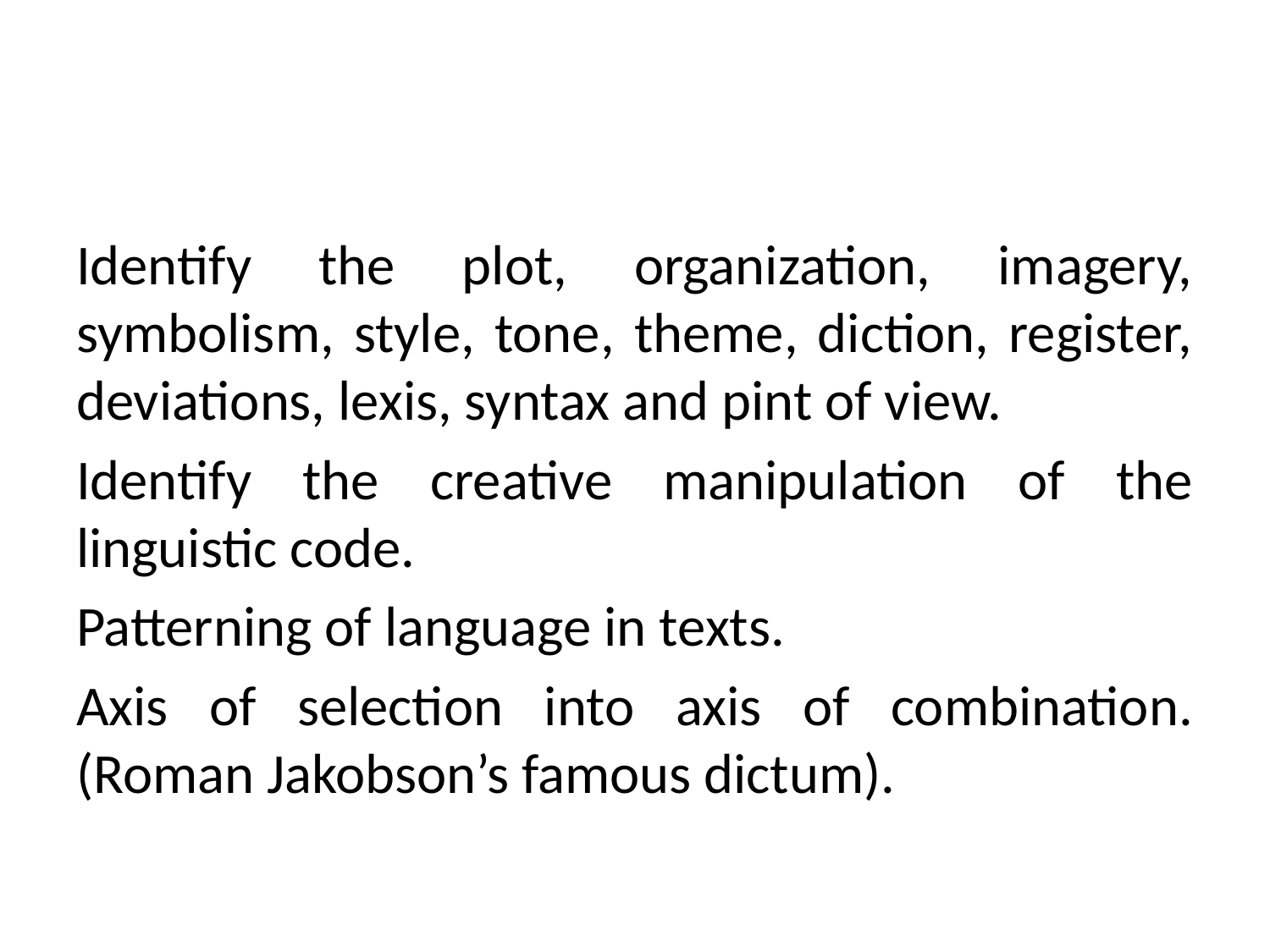

#
Identify the plot, organization, imagery, symbolism, style, tone, theme, diction, register, deviations, lexis, syntax and pint of view.
Identify the creative manipulation of the linguistic code.
Patterning of language in texts.
Axis of selection into axis of combination.(Roman Jakobson’s famous dictum).